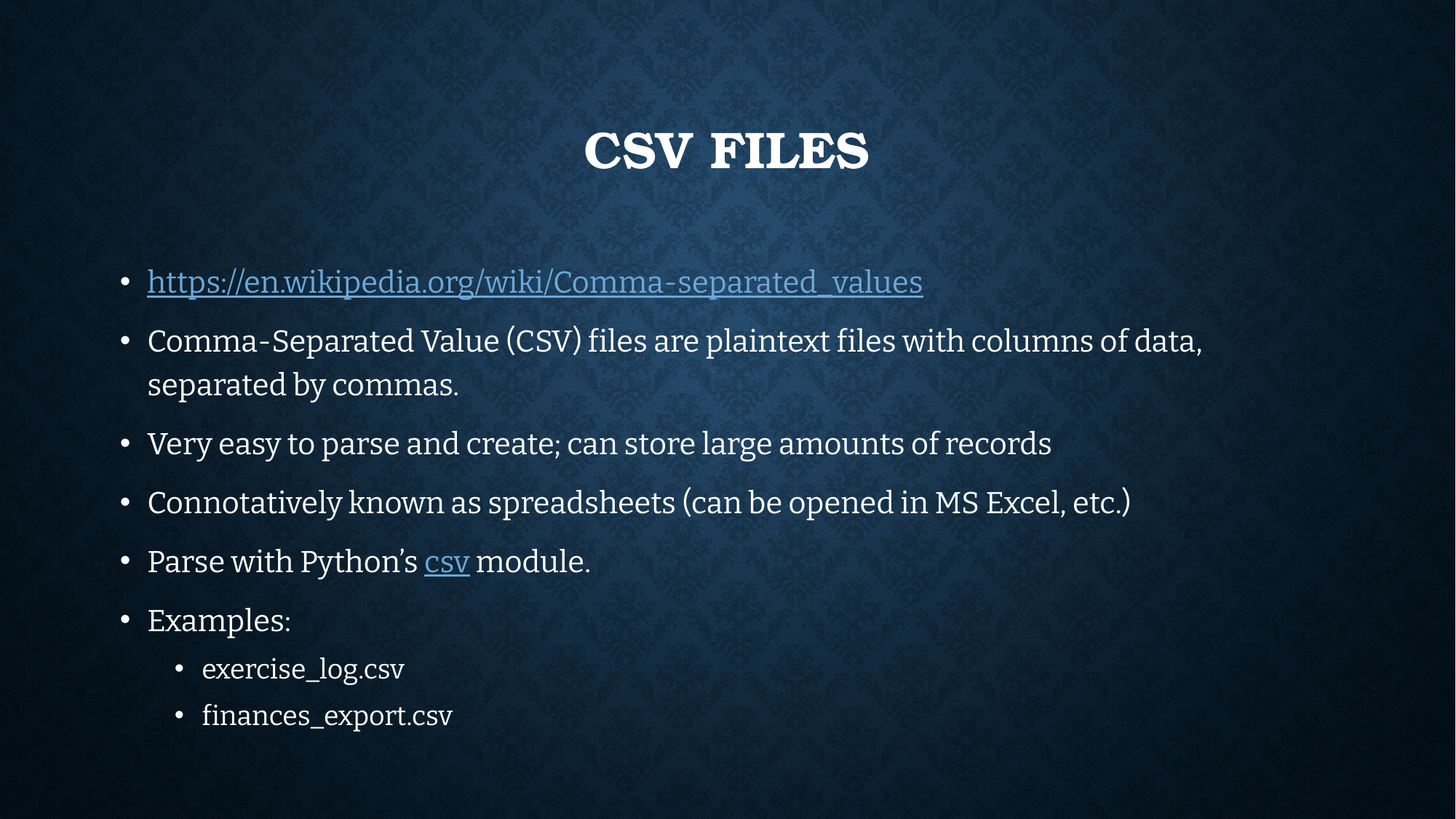

# Csv files
https://en.wikipedia.org/wiki/Comma-separated_values
Comma-Separated Value (CSV) files are plaintext files with columns of data, separated by commas.
Very easy to parse and create; can store large amounts of records
Connotatively known as spreadsheets (can be opened in MS Excel, etc.)
Parse with Python’s csv module.
Examples:
exercise_log.csv
finances_export.csv